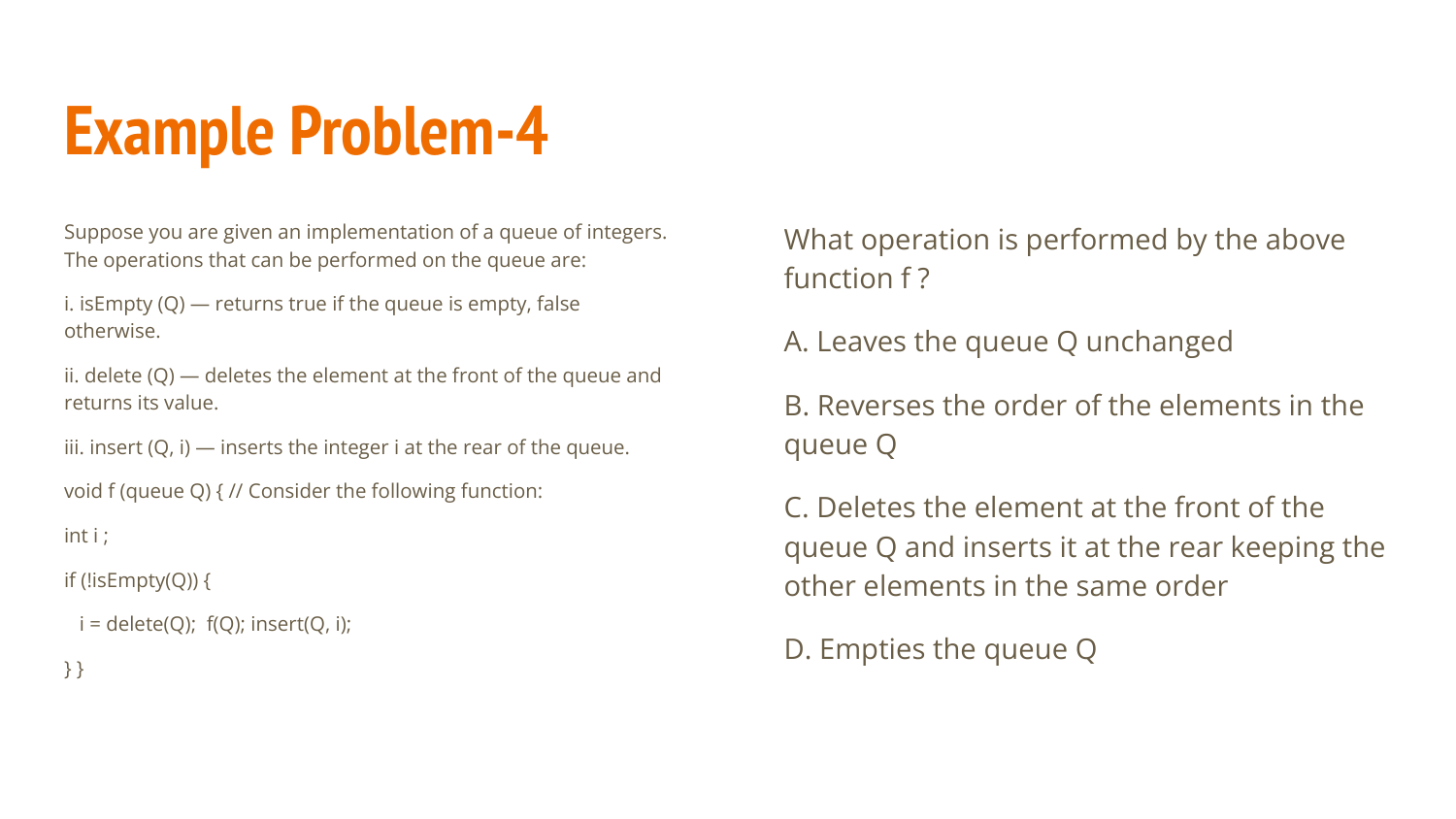

# Example Problem-4
Suppose you are given an implementation of a queue of integers. The operations that can be performed on the queue are:
i. isEmpty (Q) — returns true if the queue is empty, false otherwise.
ii. delete (Q) — deletes the element at the front of the queue and returns its value.
iii. insert (Q, i) — inserts the integer i at the rear of the queue.
void f (queue Q) { // Consider the following function:
int i ;
if (!isEmpty(Q)) {
   i = delete(Q);  f(Q); insert(Q, i);
} }
What operation is performed by the above function f ?
A. Leaves the queue Q unchanged
B. Reverses the order of the elements in the queue Q
C. Deletes the element at the front of the queue Q and inserts it at the rear keeping the other elements in the same order
D. Empties the queue Q